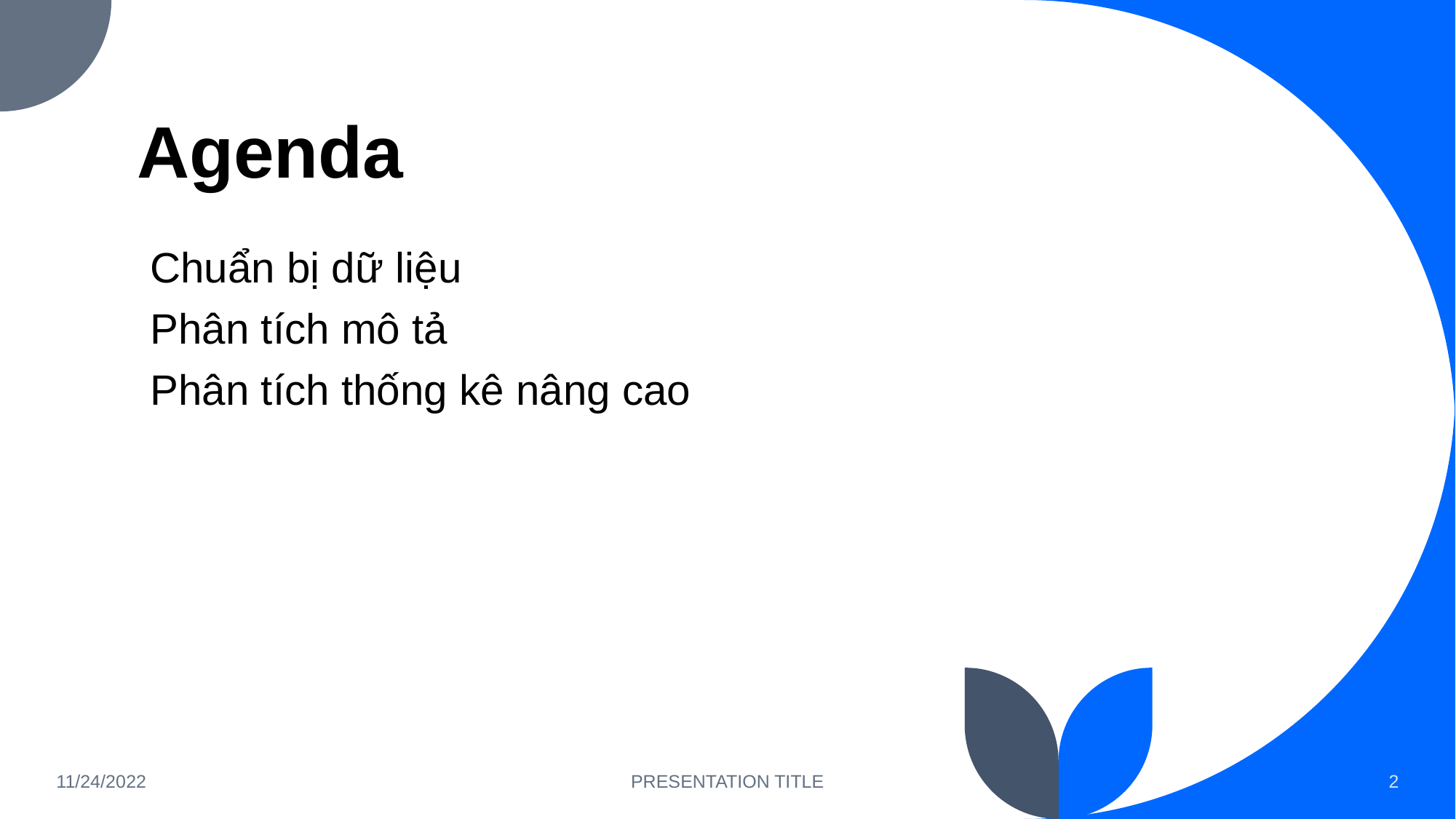

# Agenda
Chuẩn bị dữ liệu
Phân tích mô tả
Phân tích thống kê nâng cao
11/24/2022
PRESENTATION TITLE
2